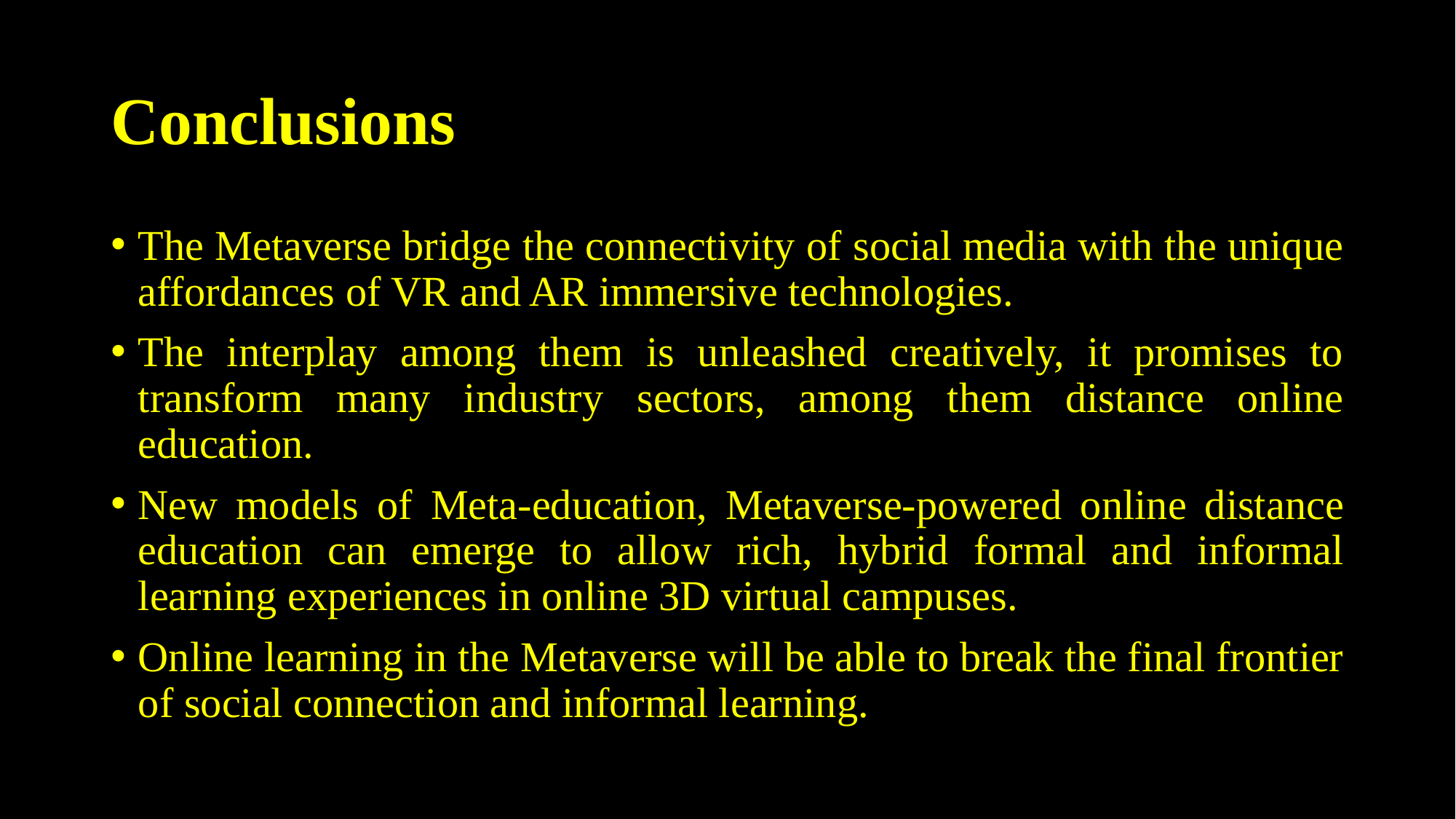

# Conclusions
The Metaverse bridge the connectivity of social media with the unique affordances of VR and AR immersive technologies.
The interplay among them is unleashed creatively, it promises to transform many industry sectors, among them distance online education.
New models of Meta-education, Metaverse-powered online distance education can emerge to allow rich, hybrid formal and informal learning experiences in online 3D virtual campuses.
Online learning in the Metaverse will be able to break the final frontier of social connection and informal learning.